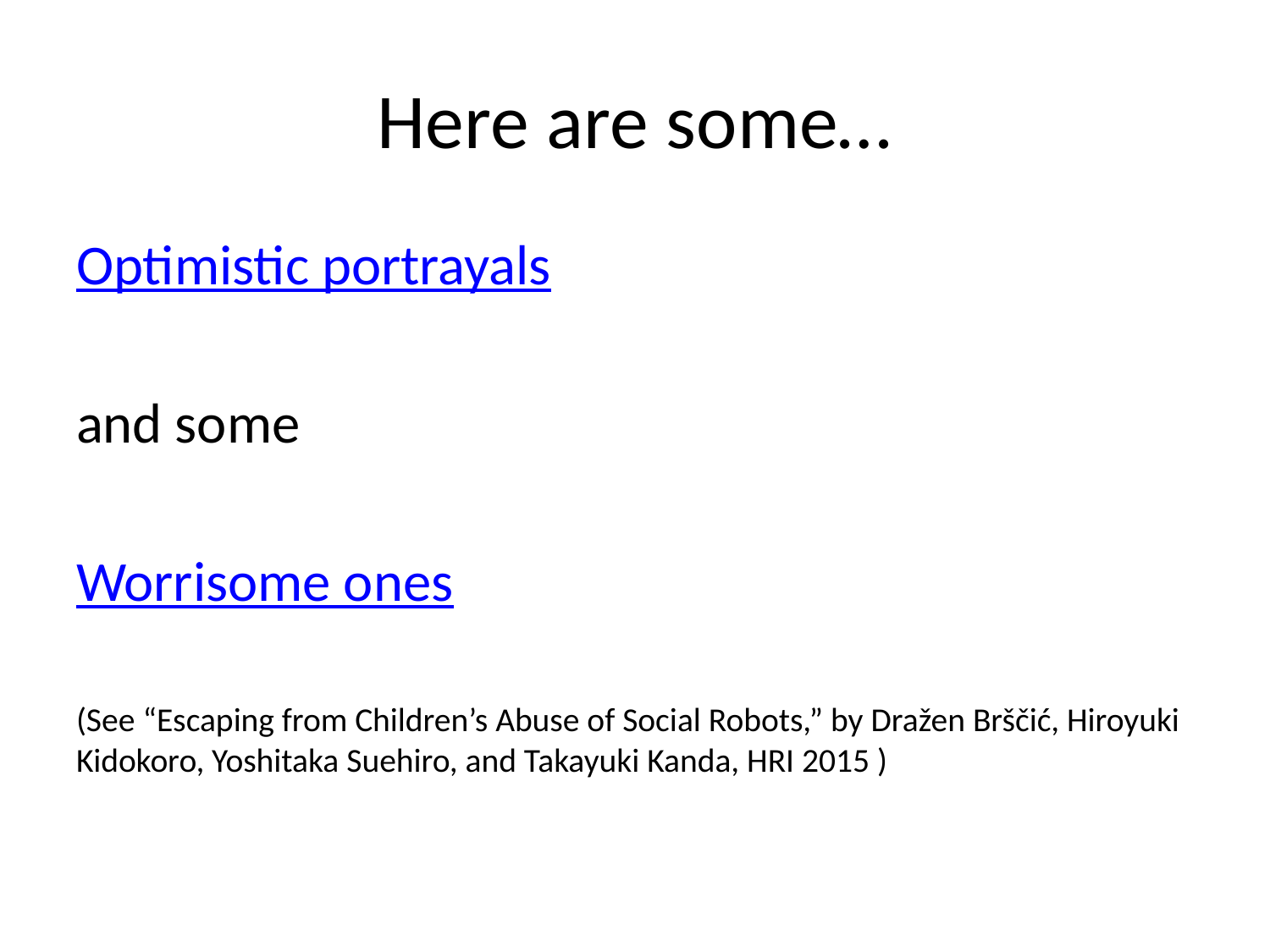

# Here are some…
Optimistic portrayals

and some

Worrisome ones

(See “Escaping from Children’s Abuse of Social Robots,” by Dražen Brščić, Hiroyuki Kidokoro, Yoshitaka Suehiro, and Takayuki Kanda, HRI 2015 )